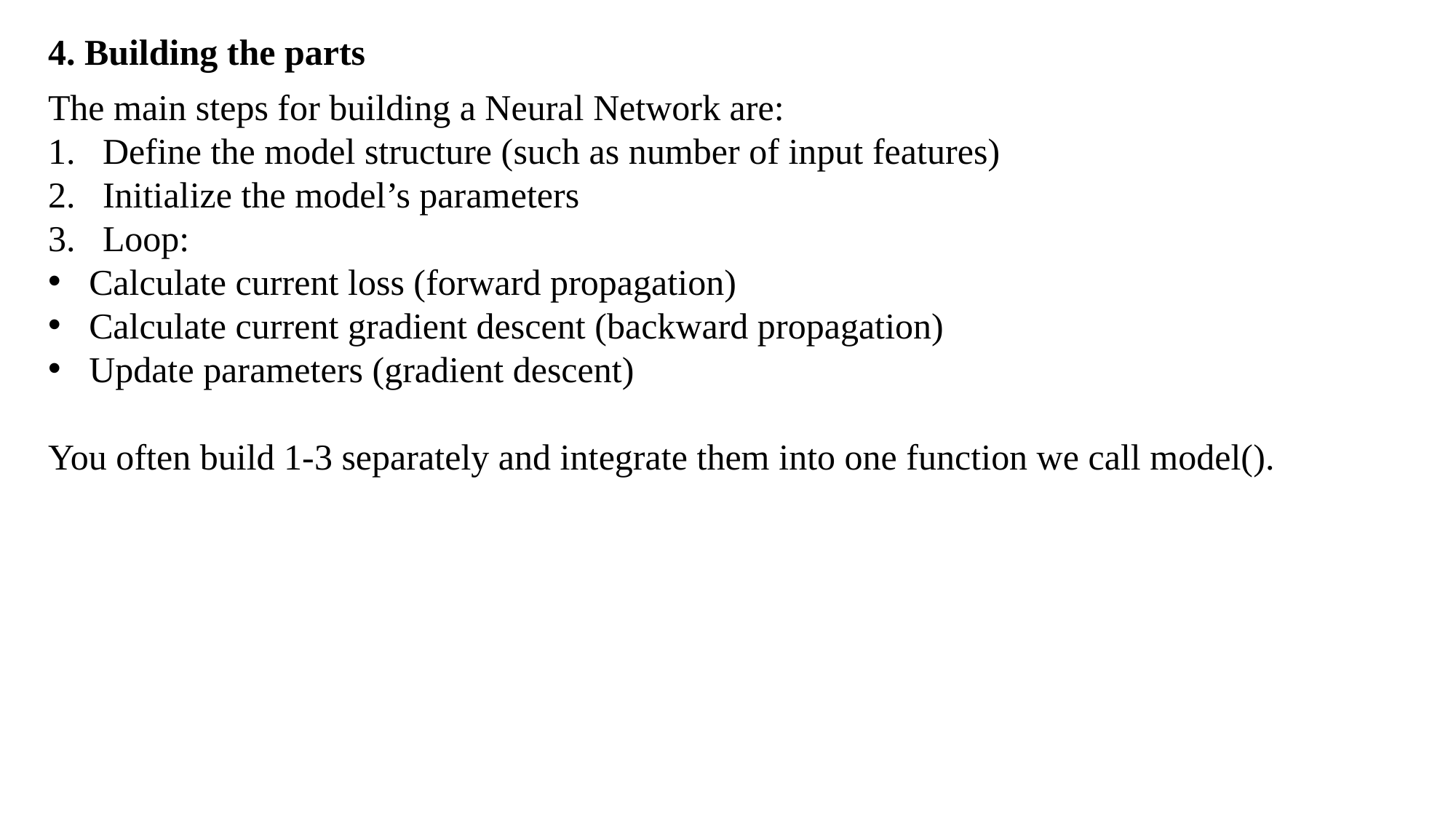

4. Building the parts
The main steps for building a Neural Network are:
Define the model structure (such as number of input features)
Initialize the model’s parameters
Loop:
Calculate current loss (forward propagation)
Calculate current gradient descent (backward propagation)
Update parameters (gradient descent)

You often build 1-3 separately and integrate them into one function we call model().